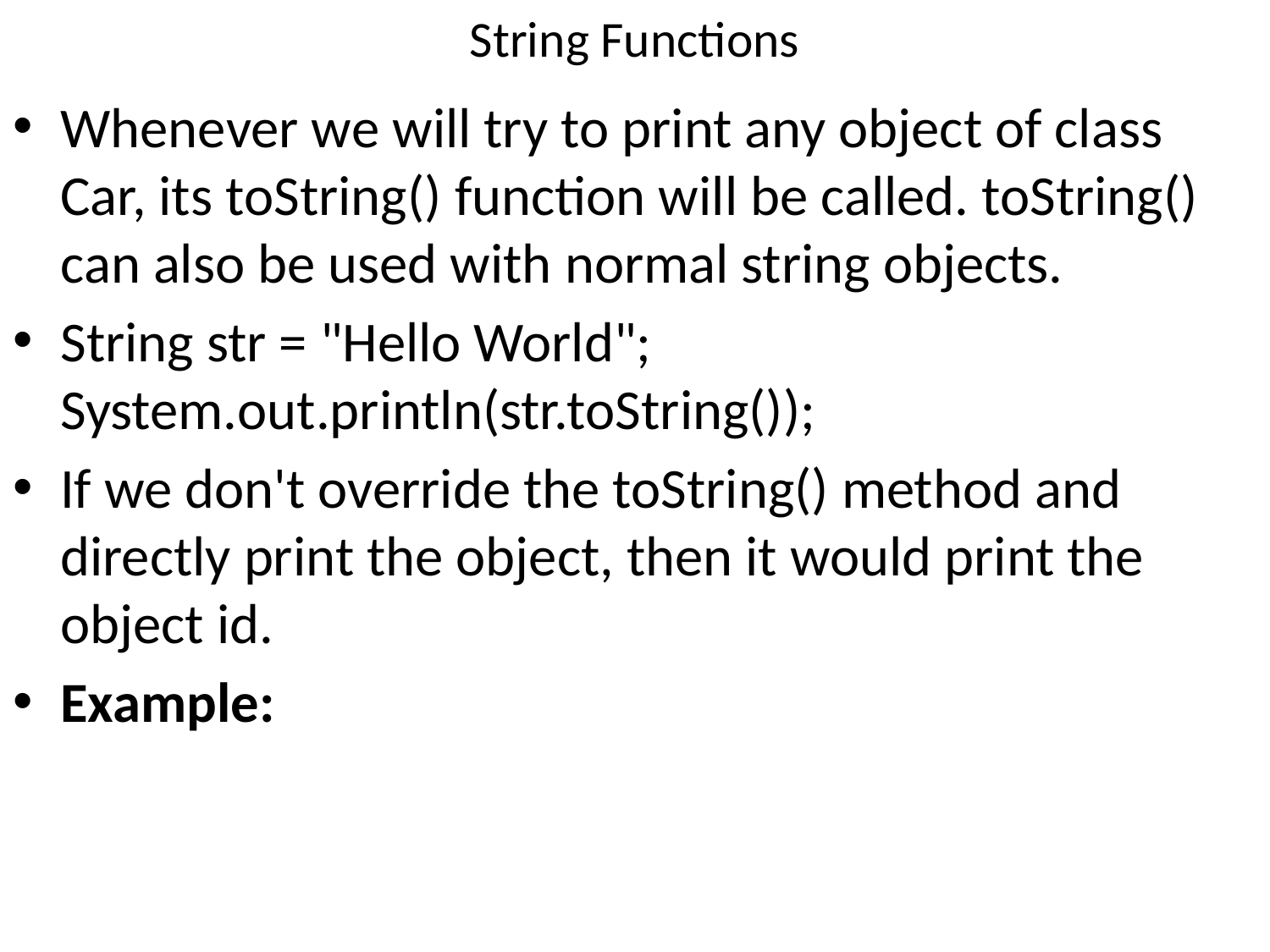

# String Functions
Whenever we will try to print any object of class Car, its toString() function will be called. toString() can also be used with normal string objects.
String str = "Hello World"; System.out.println(str.toString());
If we don't override the toString() method and directly print the object, then it would print the object id.
Example: